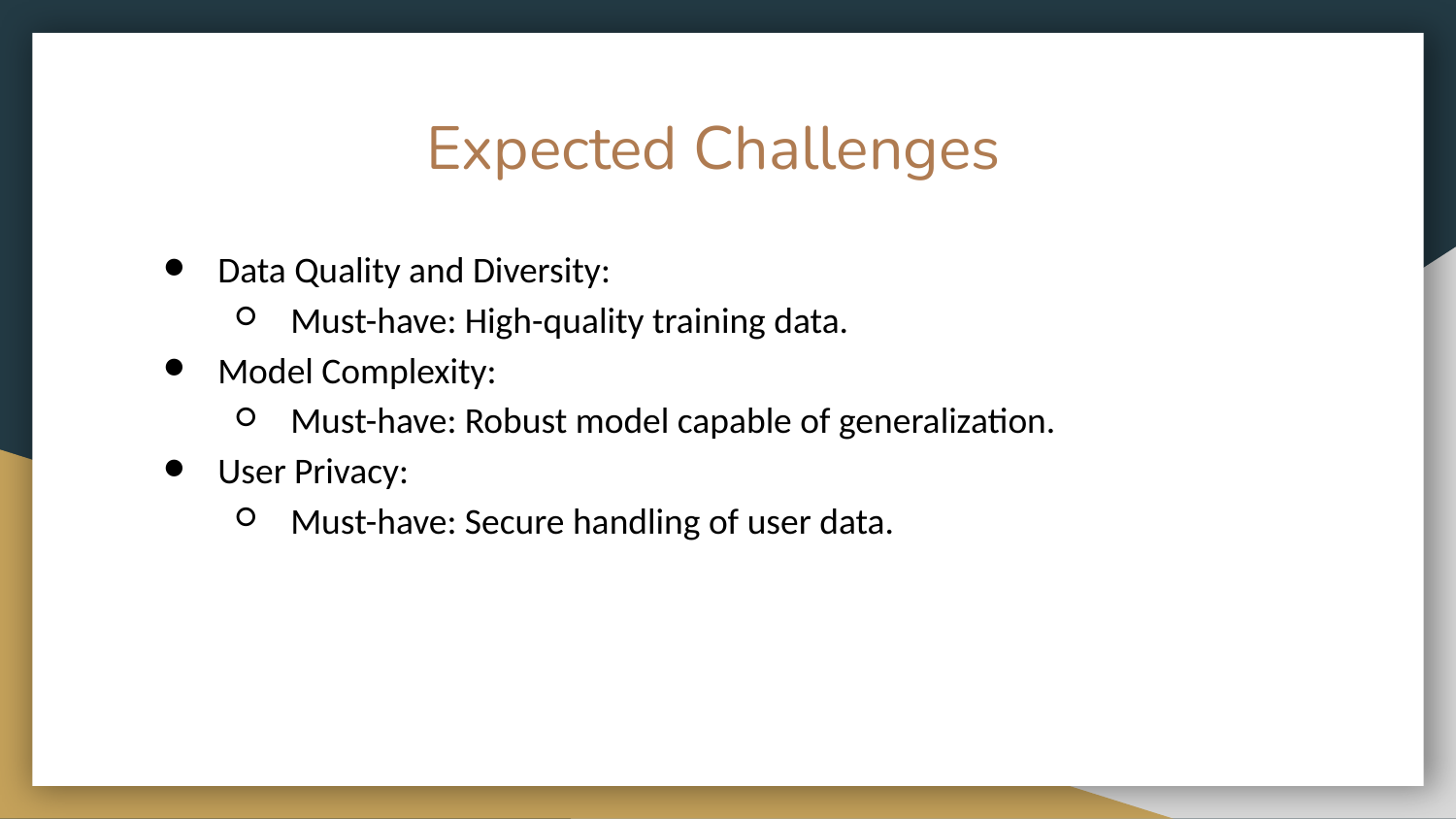

# Expected Challenges
Data Quality and Diversity:
Must-have: High-quality training data.
Model Complexity:
Must-have: Robust model capable of generalization.
User Privacy:
Must-have: Secure handling of user data.